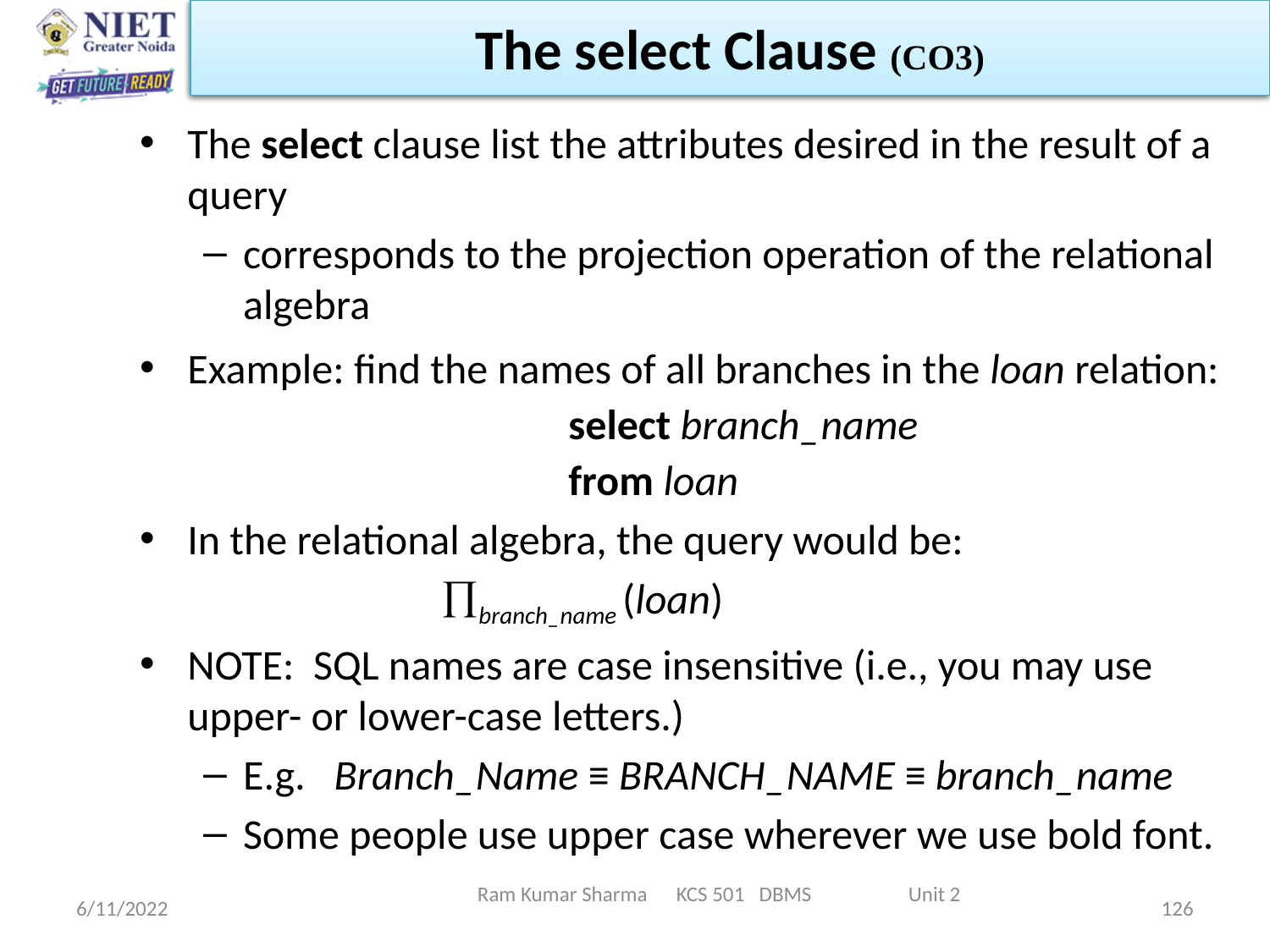

The select Clause (CO3)
The select clause list the attributes desired in the result of a query
corresponds to the projection operation of the relational algebra
Example: find the names of all branches in the loan relation:
		select branch_name
		from loan
In the relational algebra, the query would be:
			∏branch_name (loan)
NOTE:  SQL names are case insensitive (i.e., you may use upper- or lower-case letters.)
E.g.   Branch_Name ≡ BRANCH_NAME ≡ branch_name
Some people use upper case wherever we use bold font.
Ram Kumar Sharma      KCS 501   DBMS                    Unit 2
6/11/2022
126